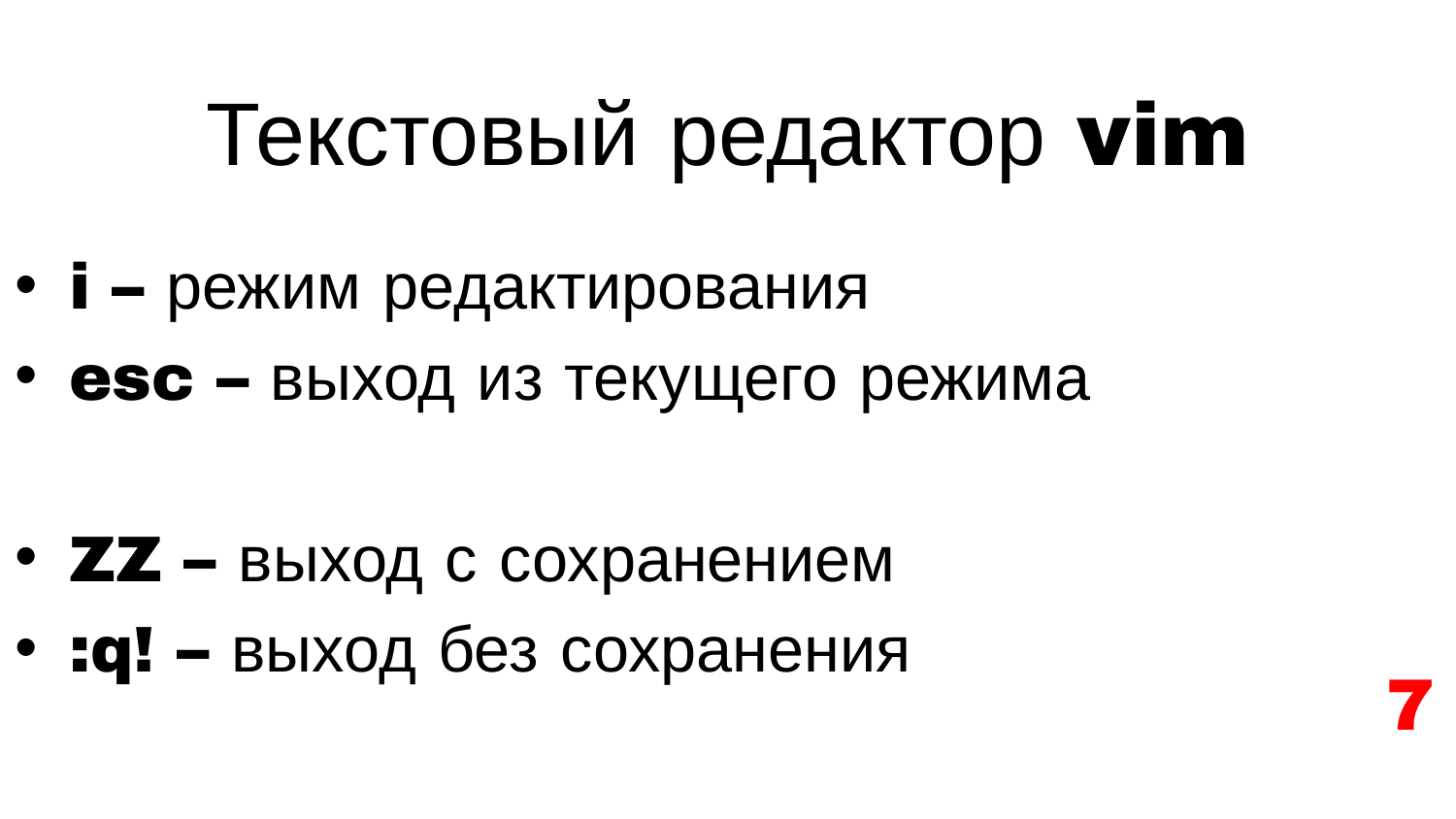

# Текстовый редактор vim
i – режим редактирования
esc – выход из текущего режима

ZZ – выход с сохранением
:q! – выход без сохранения

7